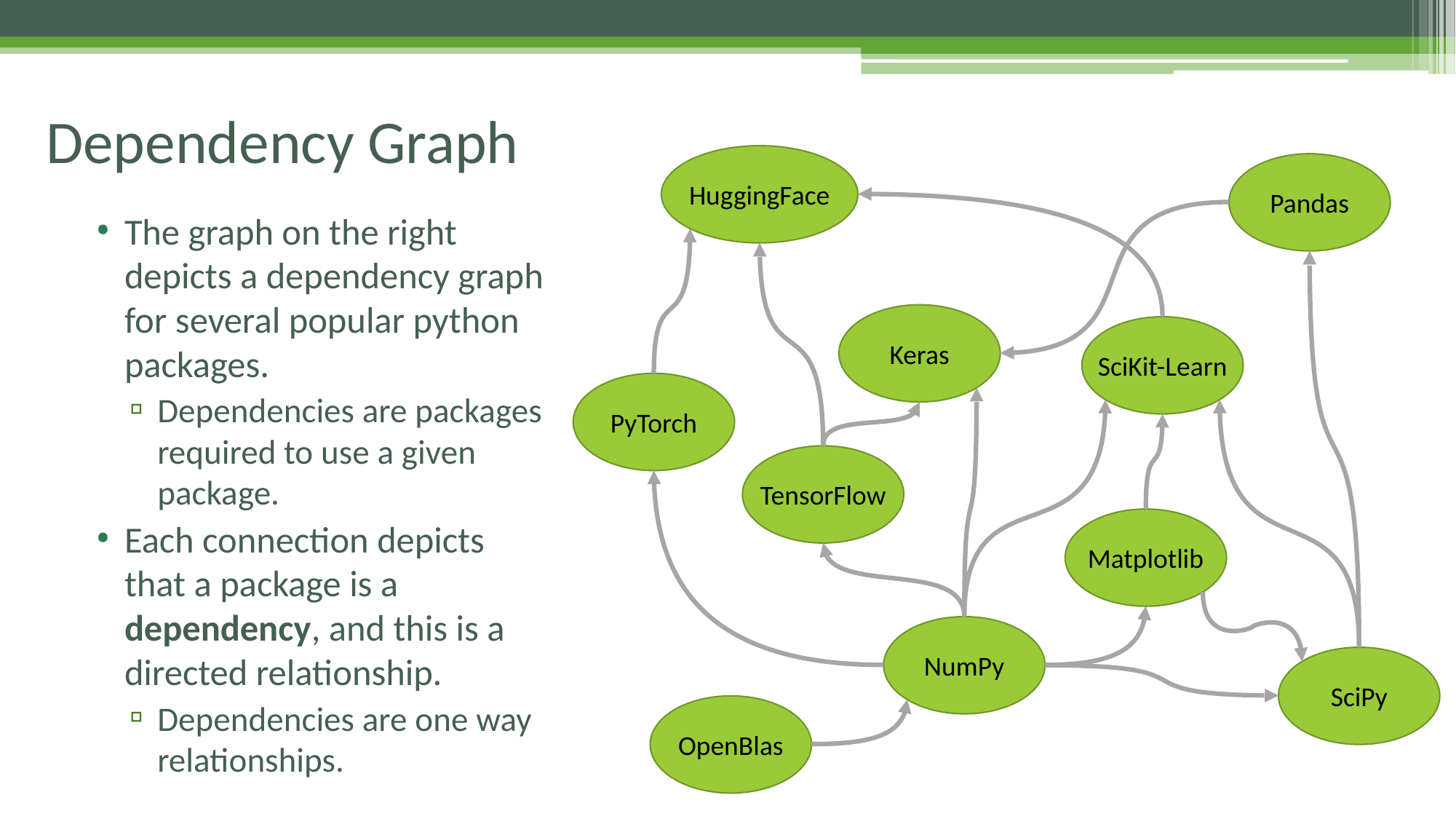

# Dependency Graph

HuggingFace

Pandas
The graph on the right depicts a dependency graph for several popular python packages.
Dependencies are packages required to use a given package.
Each connection depicts that a package is a dependency, and this is a directed relationship.
Dependencies are one way relationships.

Keras

SciKit-Learn

PyTorch

TensorFlow

Matplotlib

NumPy

SciPy

OpenBlas